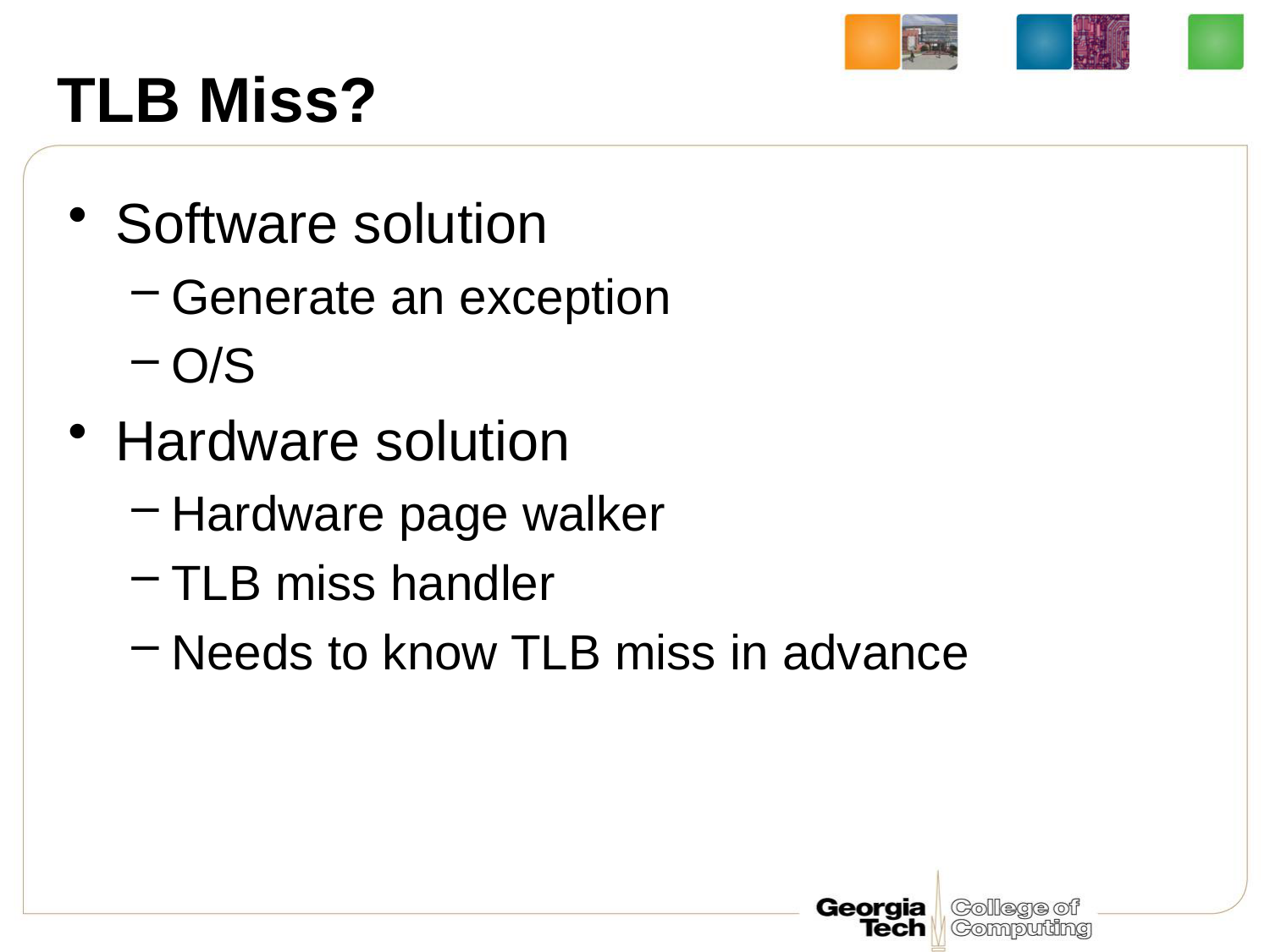

# TLB Miss?
Software solution
Generate an exception
O/S
Hardware solution
Hardware page walker
TLB miss handler
Needs to know TLB miss in advance